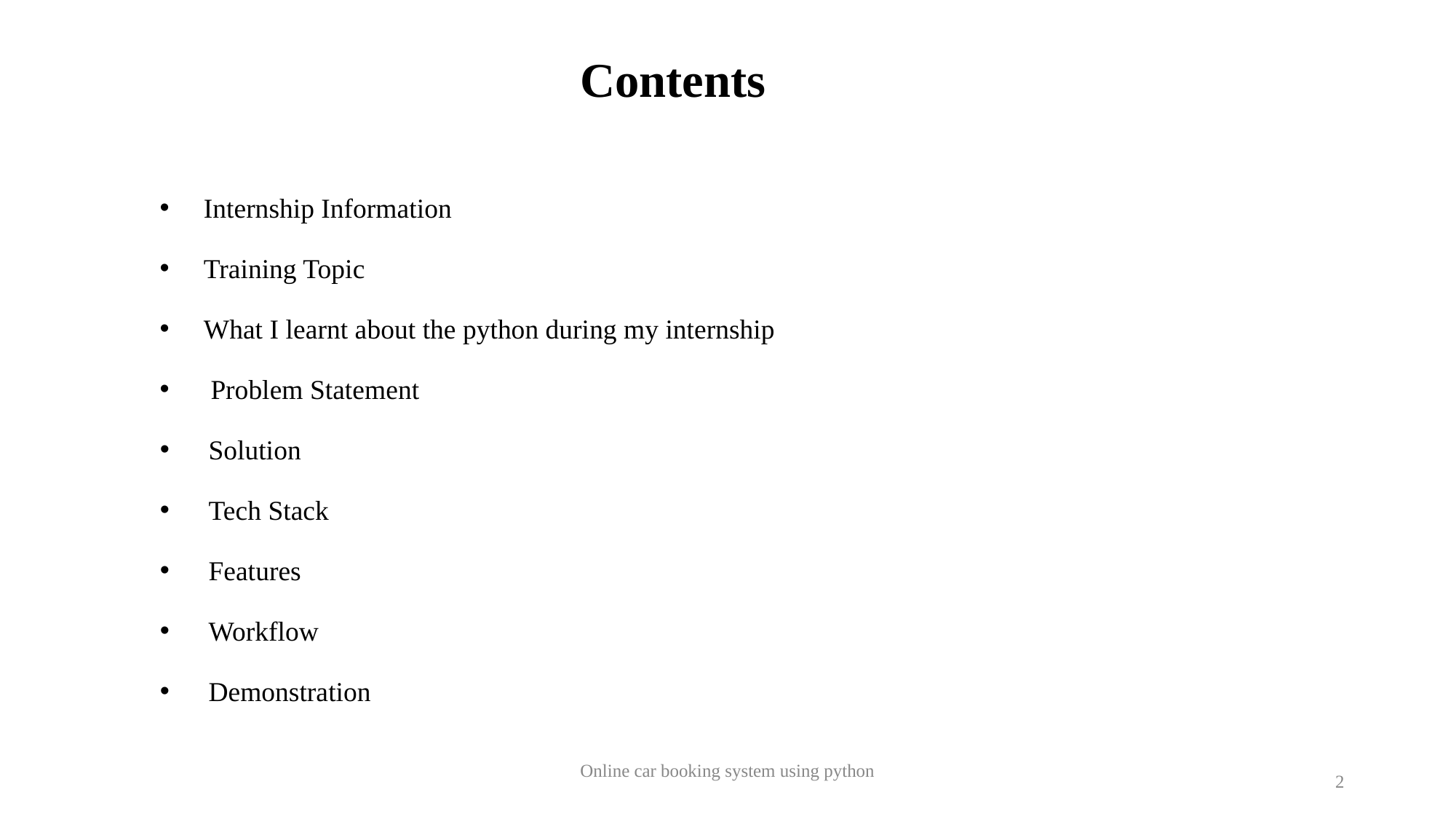

# Contents
Internship Information
Training Topic
What I learnt about the python during my internship
 Problem Statement
Solution
Tech Stack
Features
Workflow
Demonstration

Online car booking system using python

2